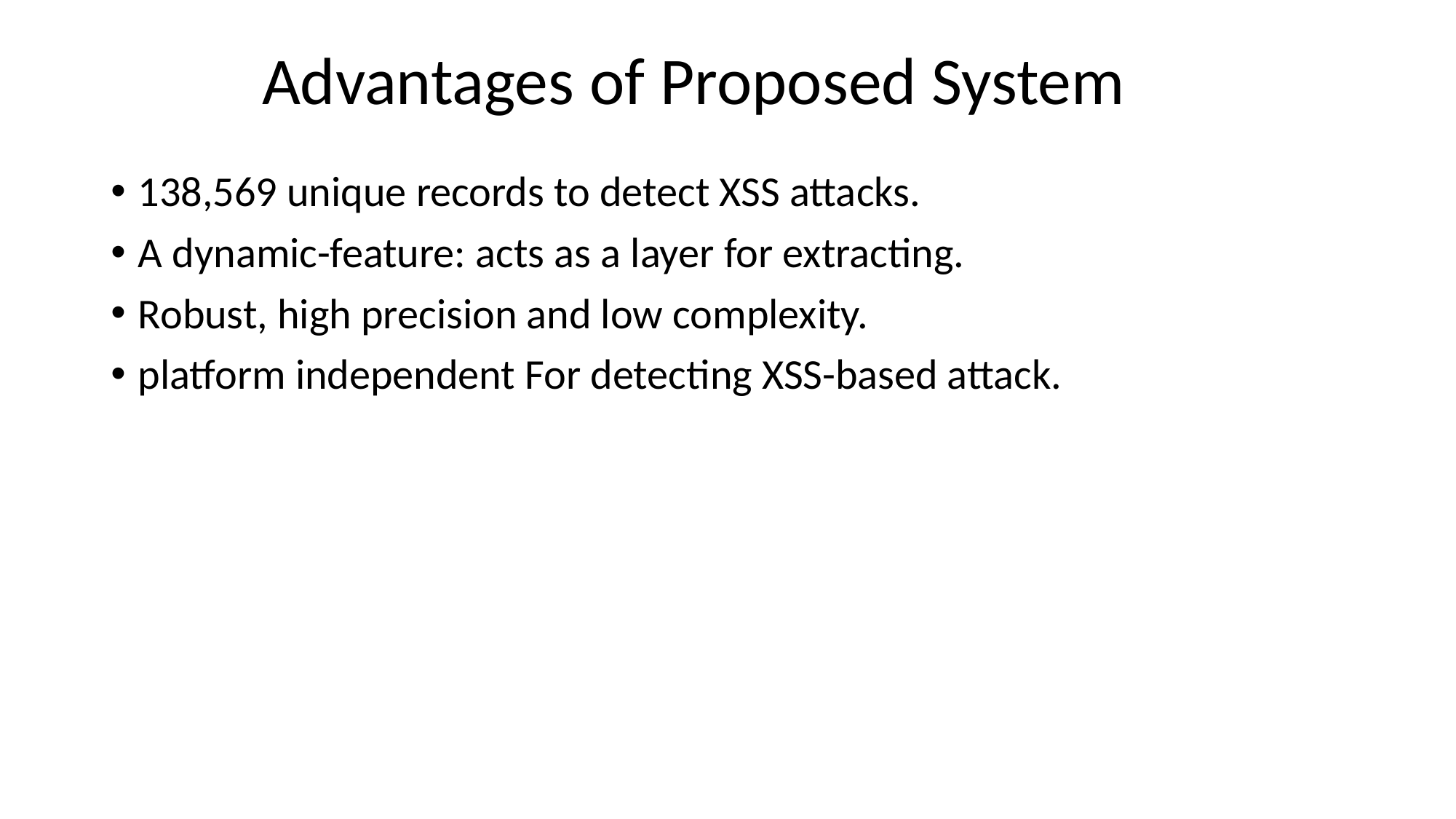

# Advantages of Proposed System
138,569 unique records to detect XSS attacks.
A dynamic-feature: acts as a layer for extracting.
Robust, high precision and low complexity.
platform independent For detecting XSS-based attack.